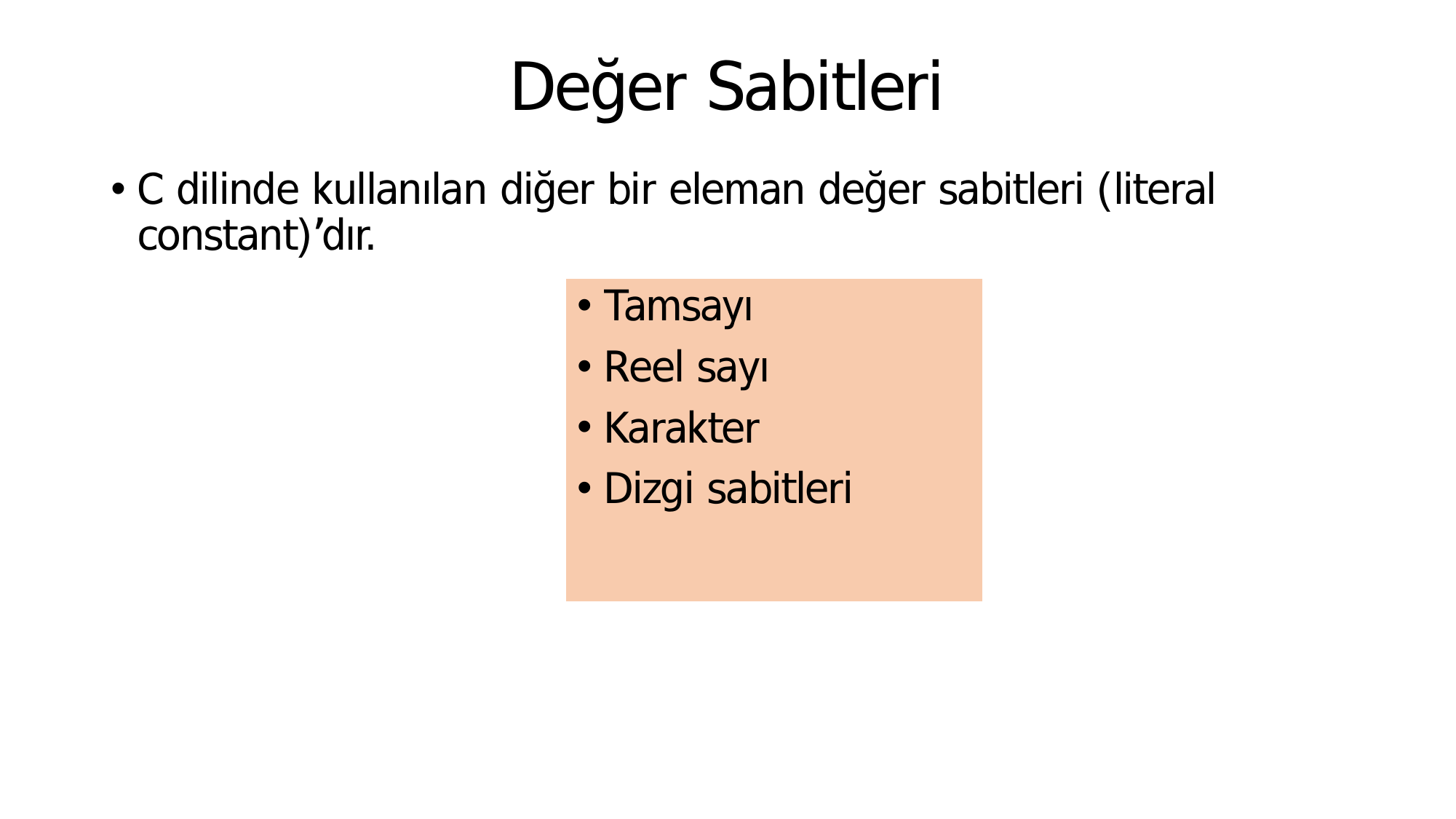

# Değer Sabitleri
C dilinde kullanılan diğer bir eleman değer sabitleri (literal constant)’dır.

Tamsayı
Reel sayı
Karakter
Dizgi sabitleri